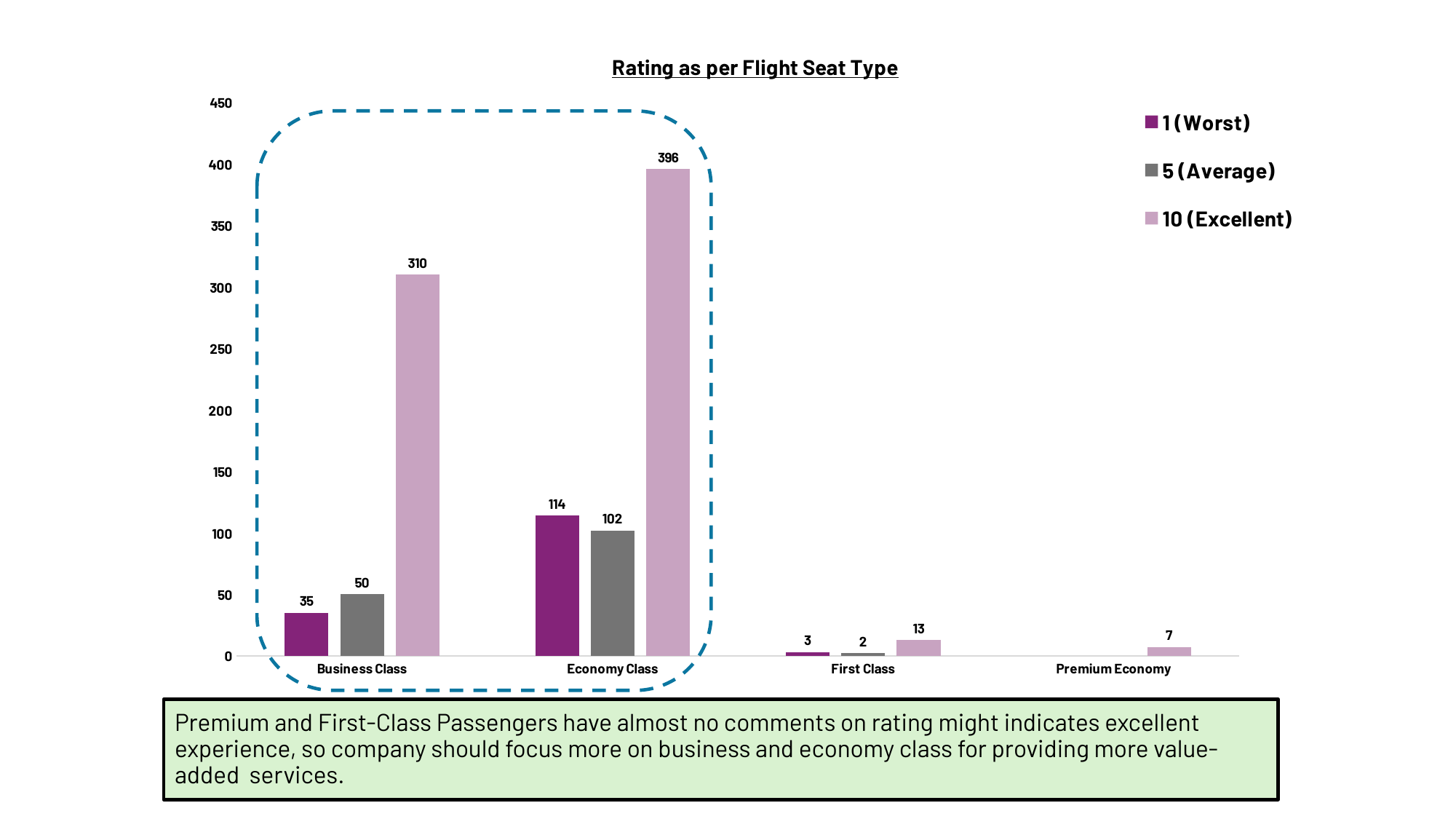

### Chart: Rating as per Flight Seat Type

| Category | 1 (Worst) | 5 (Average) | 10 (Excellent) |
|---|---|---|---|
| Business Class | 35.0 | 50.0 | 310.0 |
| Economy Class | 114.0 | 102.0 | 396.0 |
| First Class | 3.0 | 2.0 | 13.0 |
| Premium Economy | None | None | 7.0 |
# Premium and First-Class Passengers have almost no comments on rating might indicates excellent experience, so company should focus more on business and economy class for providing more value-added  services.